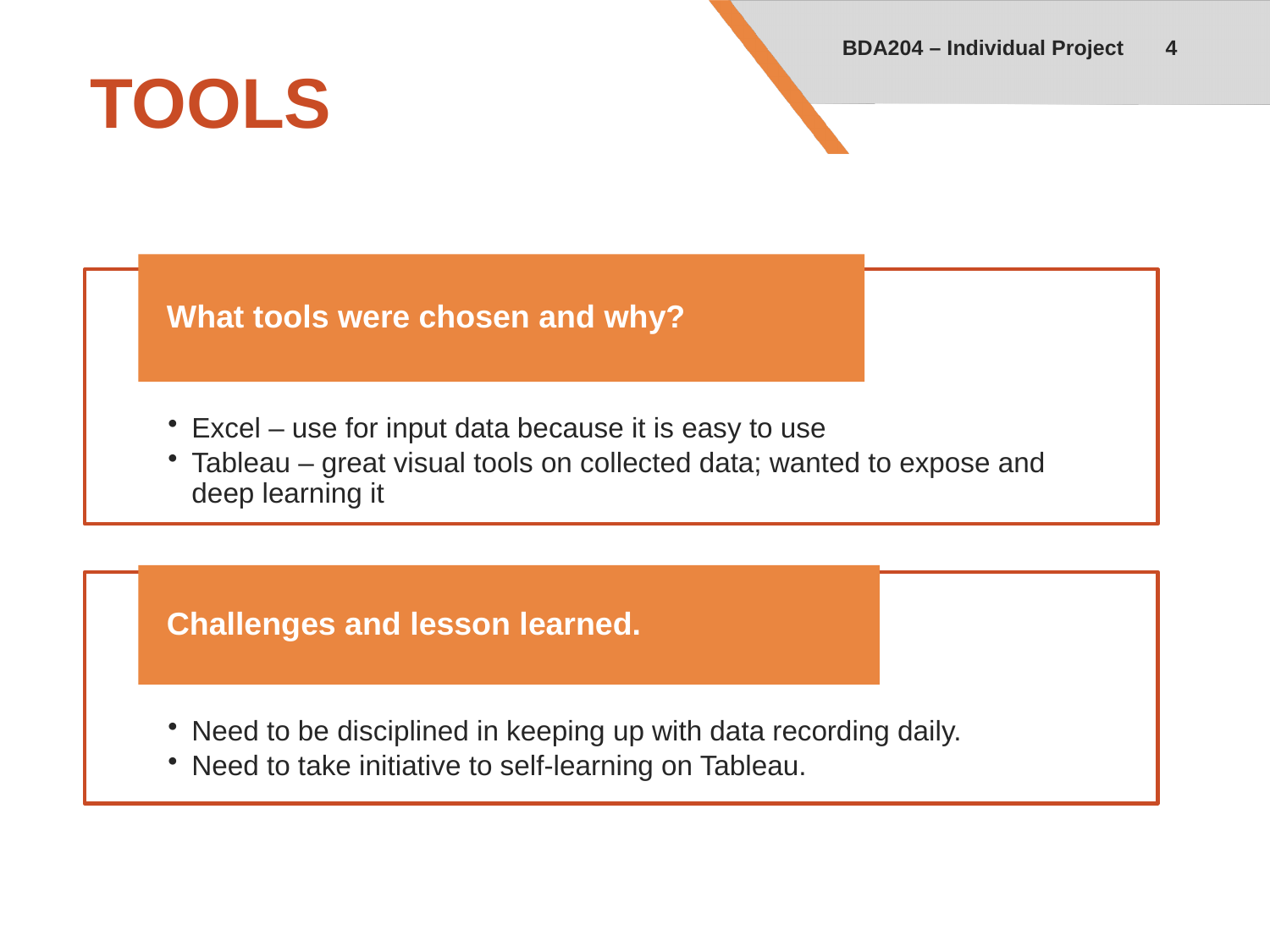

BDA204 – Individual Project
4
# TOOLS
Excel – use for input data because it is easy to use
Tableau – great visual tools on collected data; wanted to expose and deep learning it
What tools were chosen and why?
Need to be disciplined in keeping up with data recording daily.
Need to take initiative to self-learning on Tableau.
Challenges and lesson learned.